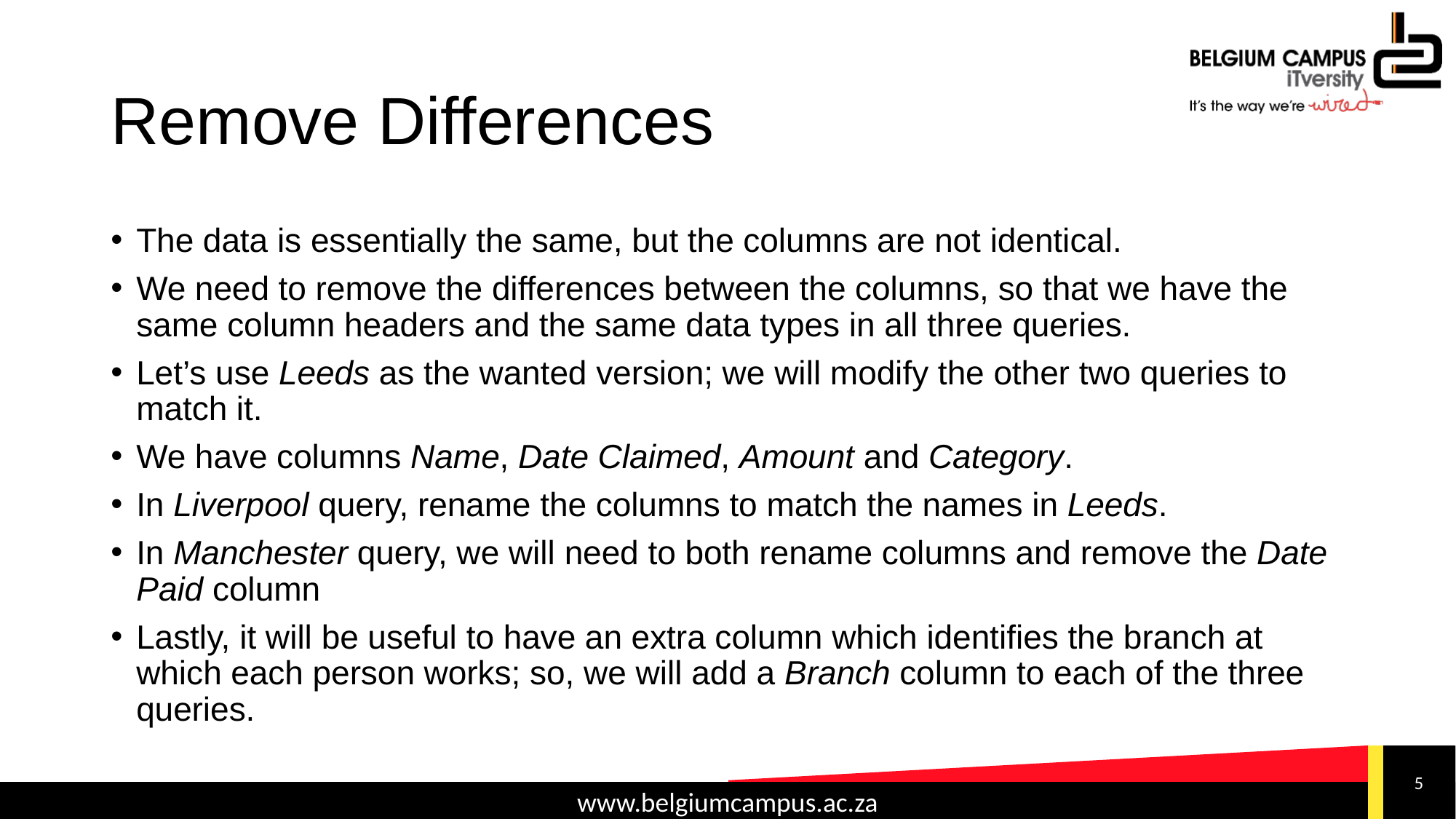

# Remove Differences
The data is essentially the same, but the columns are not identical.
We need to remove the differences between the columns, so that we have the same column headers and the same data types in all three queries.
Let’s use Leeds as the wanted version; we will modify the other two queries to match it.
We have columns Name, Date Claimed, Amount and Category.
In Liverpool query, rename the columns to match the names in Leeds.
In Manchester query, we will need to both rename columns and remove the Date Paid column
Lastly, it will be useful to have an extra column which identifies the branch at which each person works; so, we will add a Branch column to each of the three queries.
5